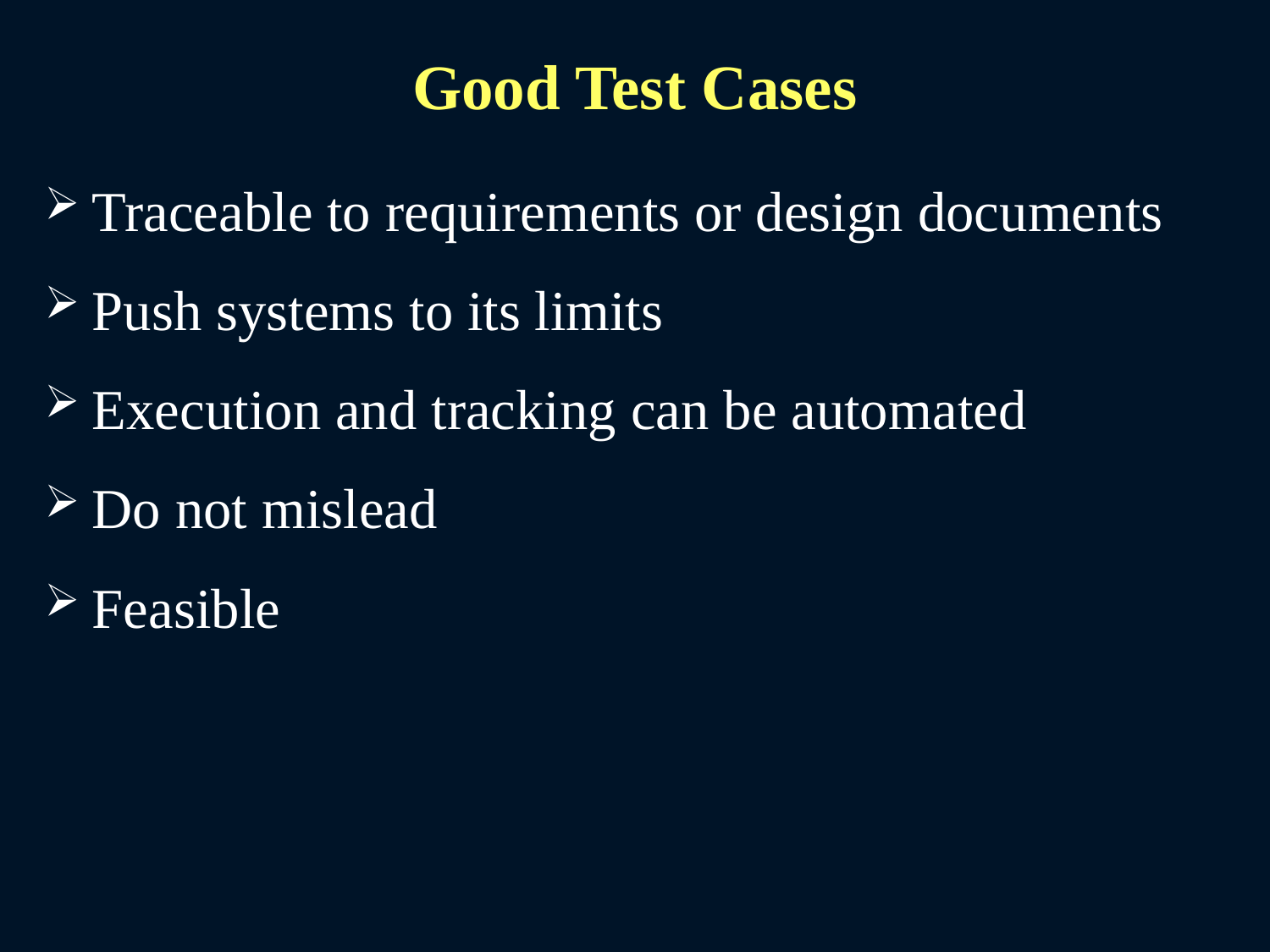

# Good Test Cases
Traceable to requirements or design documents
Push systems to its limits
Execution and tracking can be automated
Do not mislead
Feasible